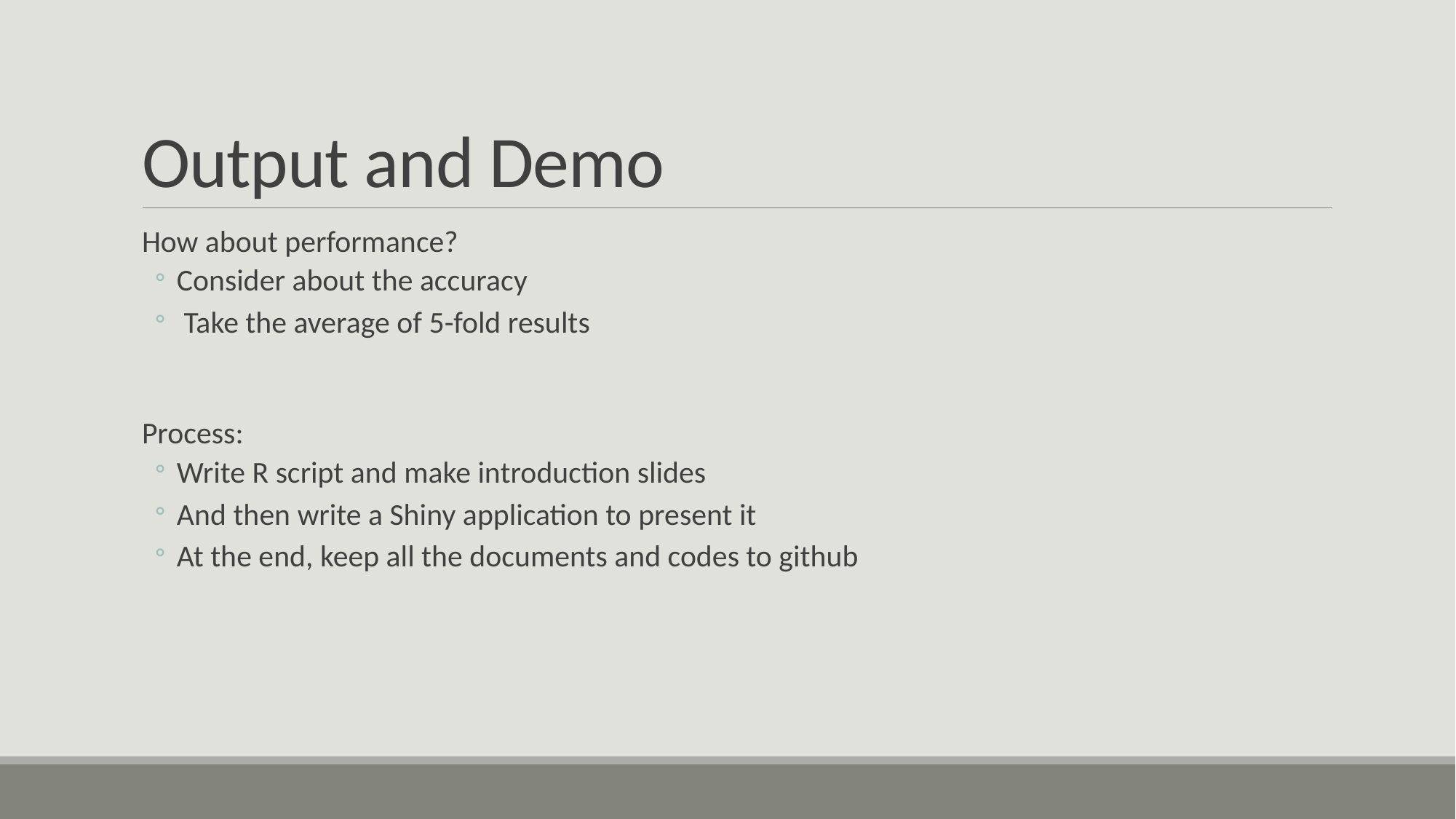

# Output and Demo
How about performance?
Consider about the accuracy
 Take the average of 5-fold results

Process:
Write R script and make introduction slides
And then write a Shiny application to present it
At the end, keep all the documents and codes to github